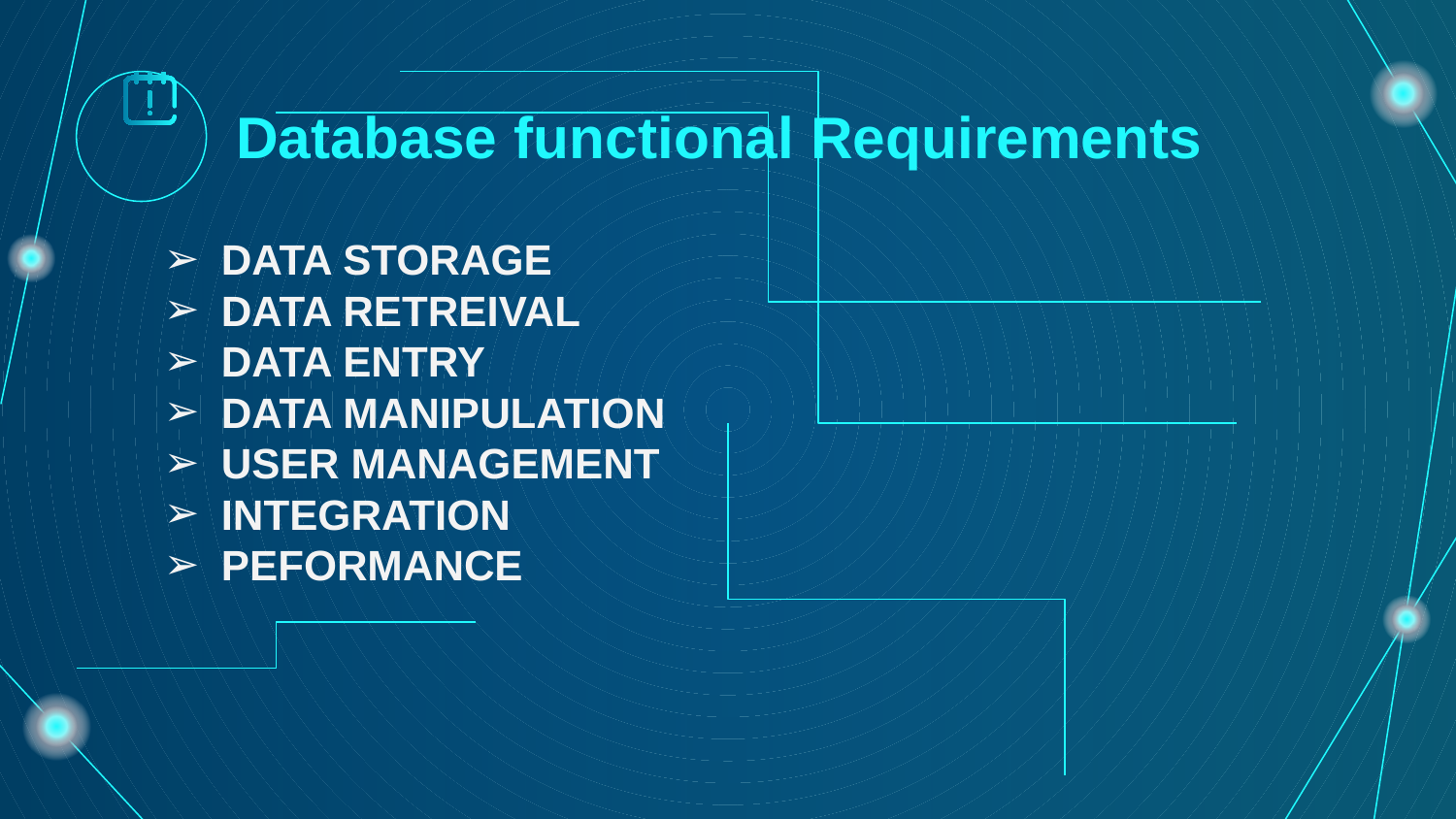

# Database functional Requirements
DATA STORAGE
DATA RETREIVAL
DATA ENTRY
DATA MANIPULATION
USER MANAGEMENT
INTEGRATION
PEFORMANCE